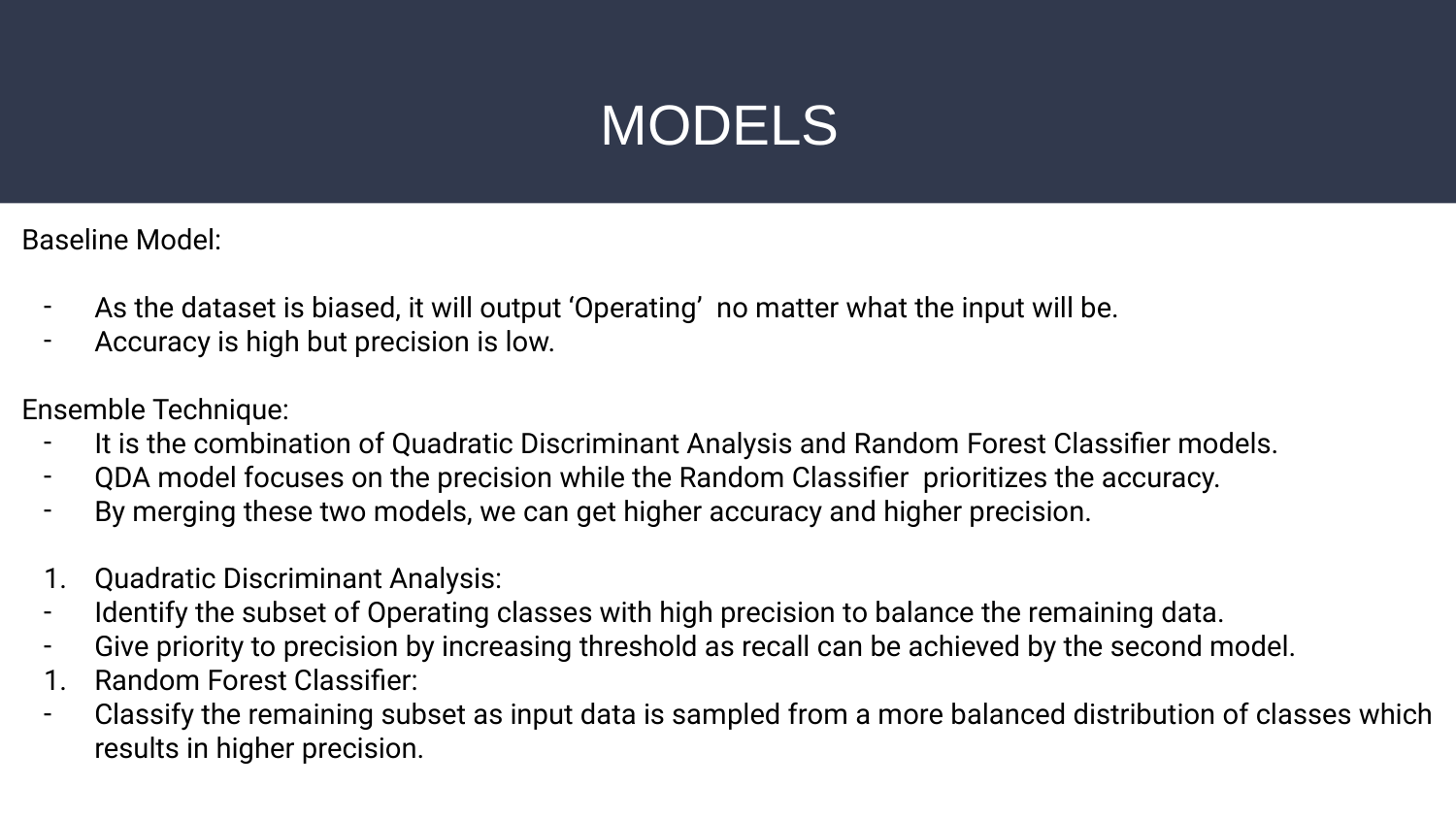

# MODELS
Baseline Model:
As the dataset is biased, it will output ‘Operating’  no matter what the input will be.
Accuracy is high but precision is low.

Ensemble Technique:
It is the combination of Quadratic Discriminant Analysis and Random Forest Classifier models.
QDA model focuses on the precision while the Random Classifier  prioritizes the accuracy.
By merging these two models, we can get higher accuracy and higher precision.

Quadratic Discriminant Analysis:
Identify the subset of Operating classes with high precision to balance the remaining data.
Give priority to precision by increasing threshold as recall can be achieved by the second model.
Random Forest Classifier:
Classify the remaining subset as input data is sampled from a more balanced distribution of classes which results in higher precision.